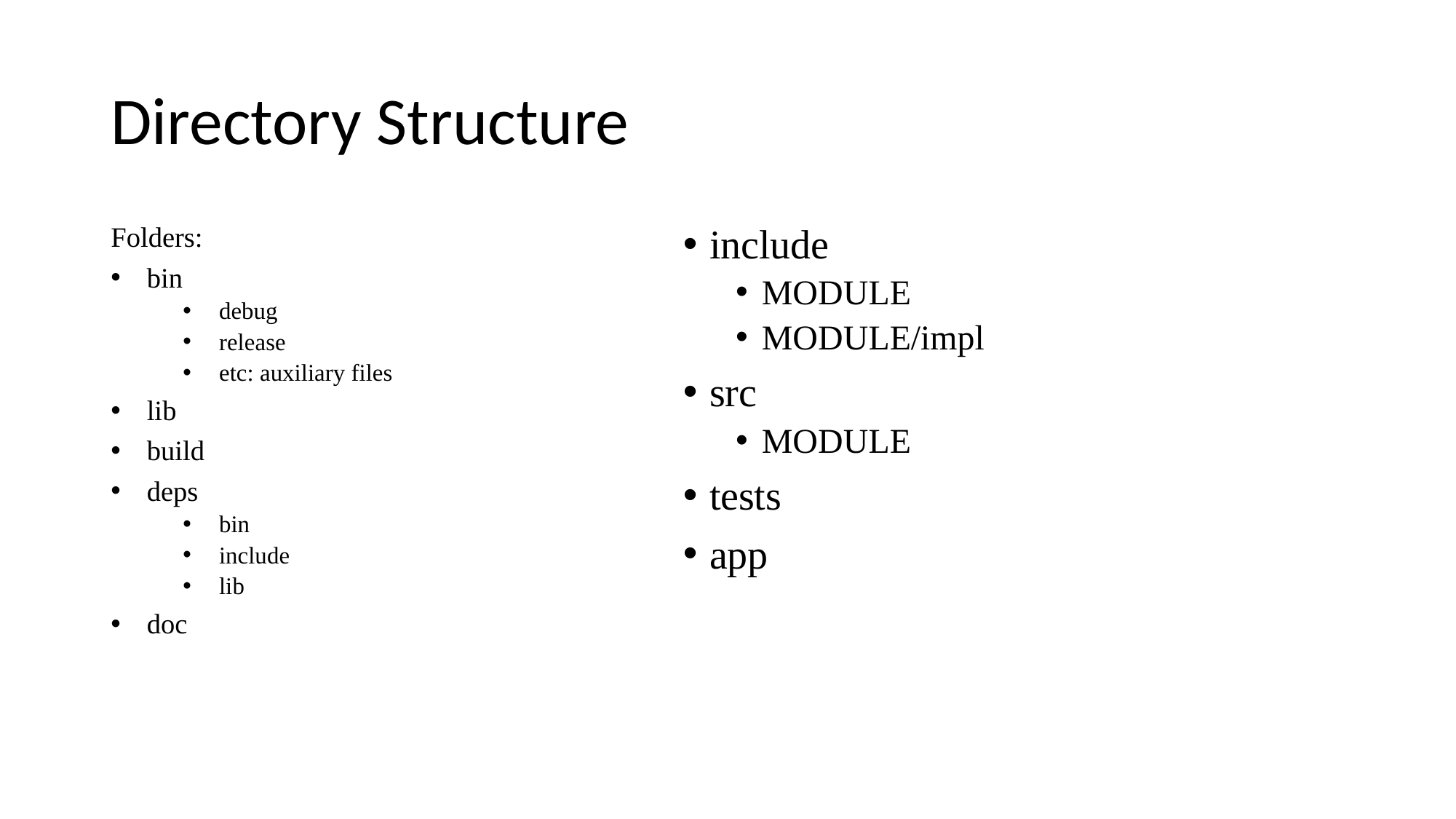

# Directory Structure
Folders:
bin
debug
release
etc: auxiliary files
lib
build
deps
bin
include
lib
doc
include
MODULE
MODULE/impl
src
MODULE
tests
app